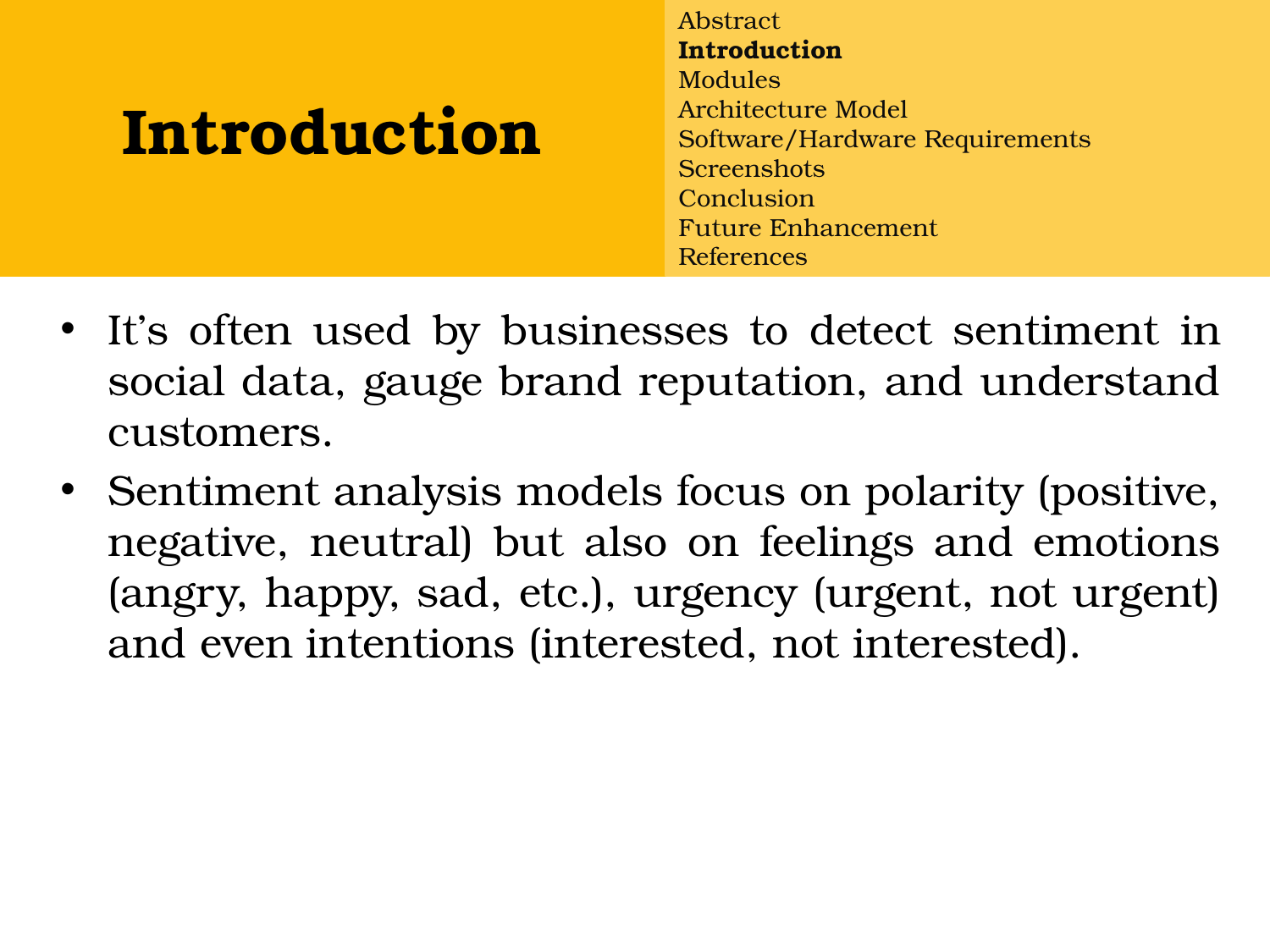

Abstract
Introduction
Modules
Architecture Model
Software/Hardware Requirements
Screenshots
Conclusion
Future Enhancement
References
Abstract
Introduction
Existing System
Proposed System
Software requirements
Architecture Model
Modules
UML  Diagrams/ER Diagrams/Flow Charts
References

Introduction
It’s often used by businesses to detect sentiment in social data, gauge brand reputation, and understand customers.
Sentiment analysis models focus on polarity (positive, negative, neutral) but also on feelings and emotions (angry, happy, sad, etc.), urgency (urgent, not urgent) and even intentions (interested, not interested).